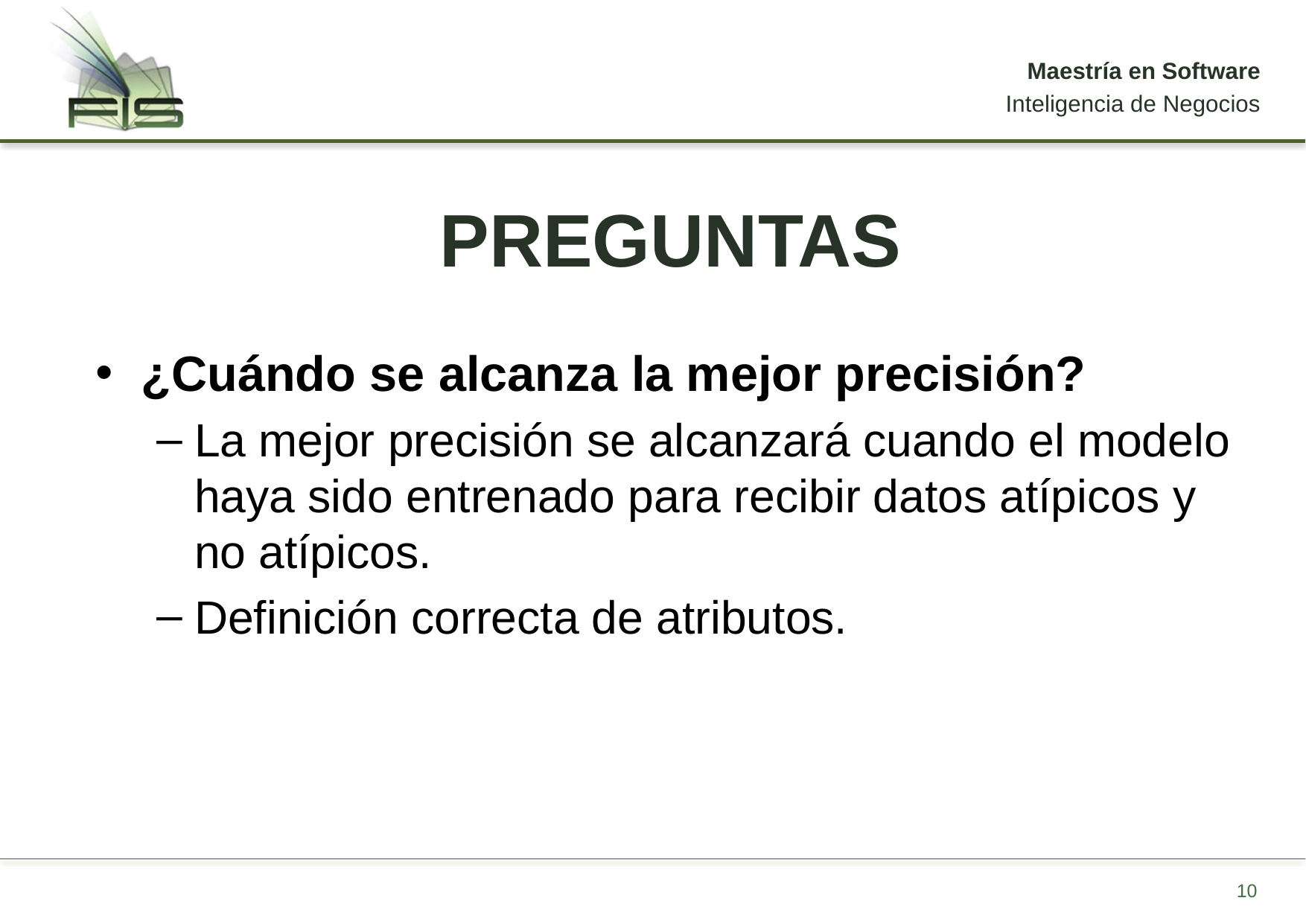

# PREGUNTAS
¿Cuándo se alcanza la mejor precisión?
La mejor precisión se alcanzará cuando el modelo haya sido entrenado para recibir datos atípicos y no atípicos.
Definición correcta de atributos.
10